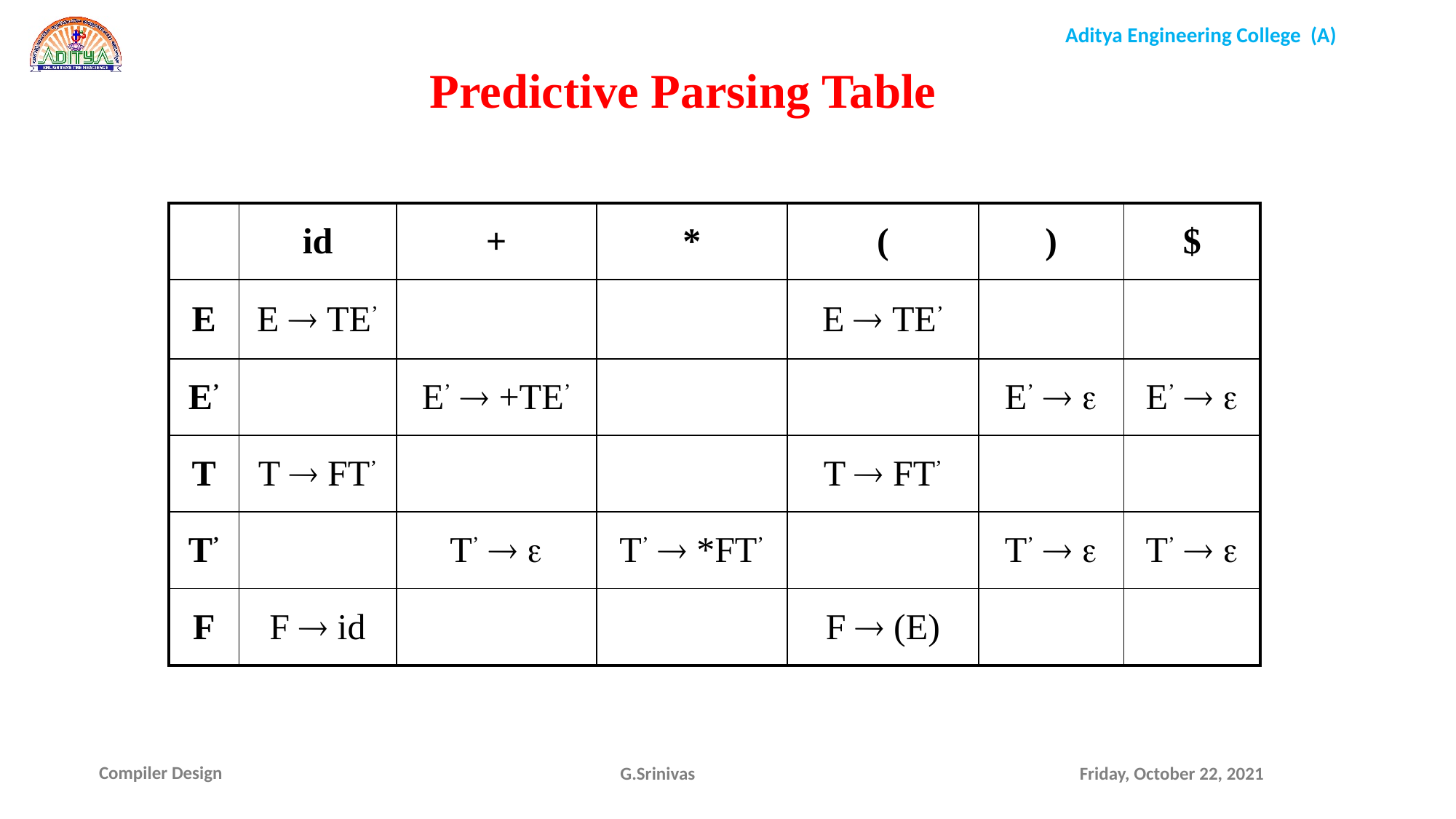

Predictive Parsing Table
|  | id | + | \* | ( | ) | $ |
| --- | --- | --- | --- | --- | --- | --- |
| E | E → TE’ |  |  | E → TE’ |  |  |
| E’ |  | E’ → +TE’ |  |  | E’ → ε | E’ → ε |
| T | T → FT’ |  |  | T → FT’ |  |  |
| T’ |  | T’ → ε | T’ → \*FT’ |  | T’ → ε | T’ → ε |
| F | F → id |  |  | F → (E) |  |  |
G.Srinivas
Friday, October 22, 2021